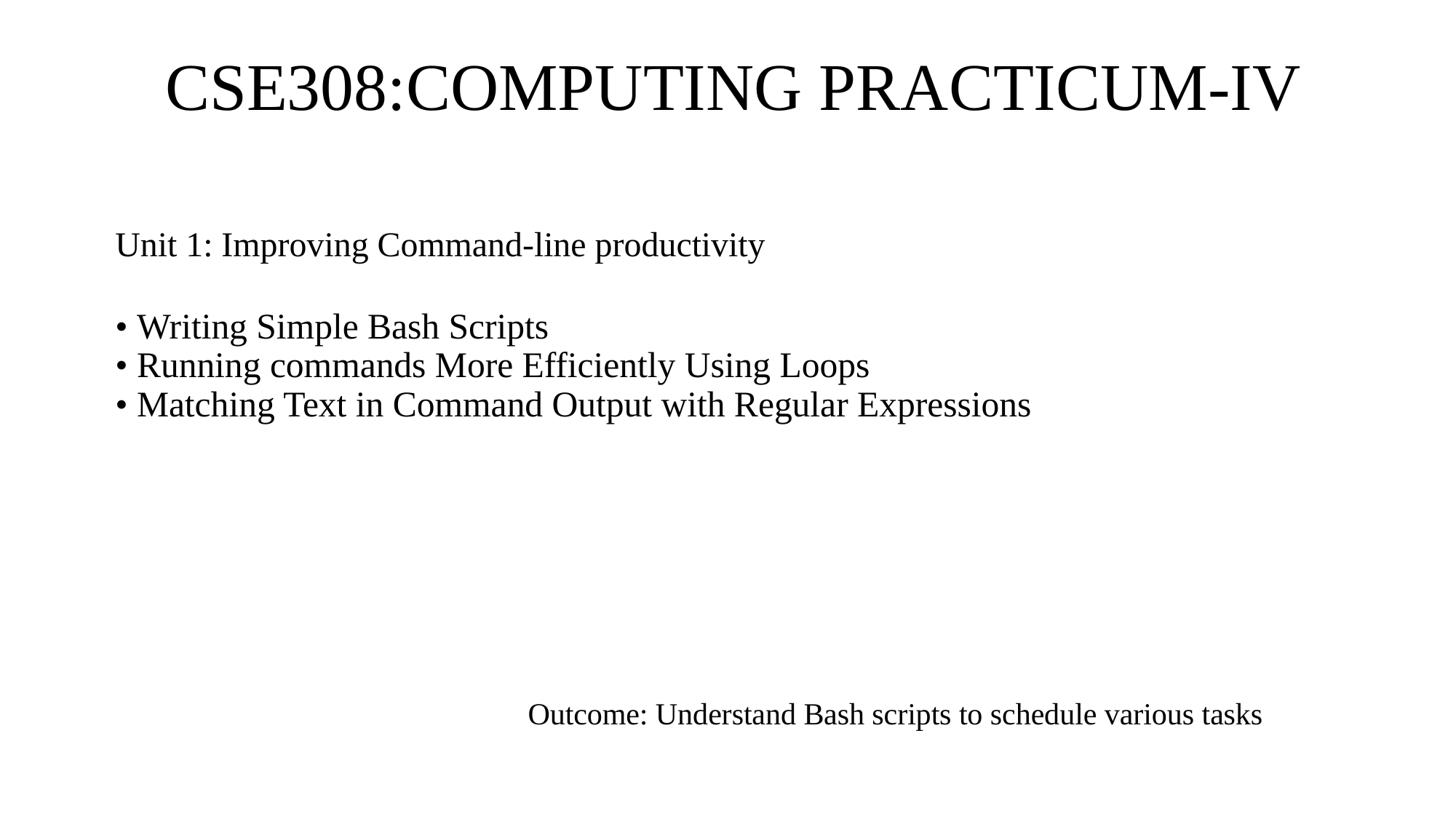

# CSE308:COMPUTING PRACTICUM-IV
Unit 1: Improving Command-line productivity
• Writing Simple Bash Scripts
• Running commands More Efficiently Using Loops
• Matching Text in Command Output with Regular Expressions

Outcome: Understand Bash scripts to schedule various tasks